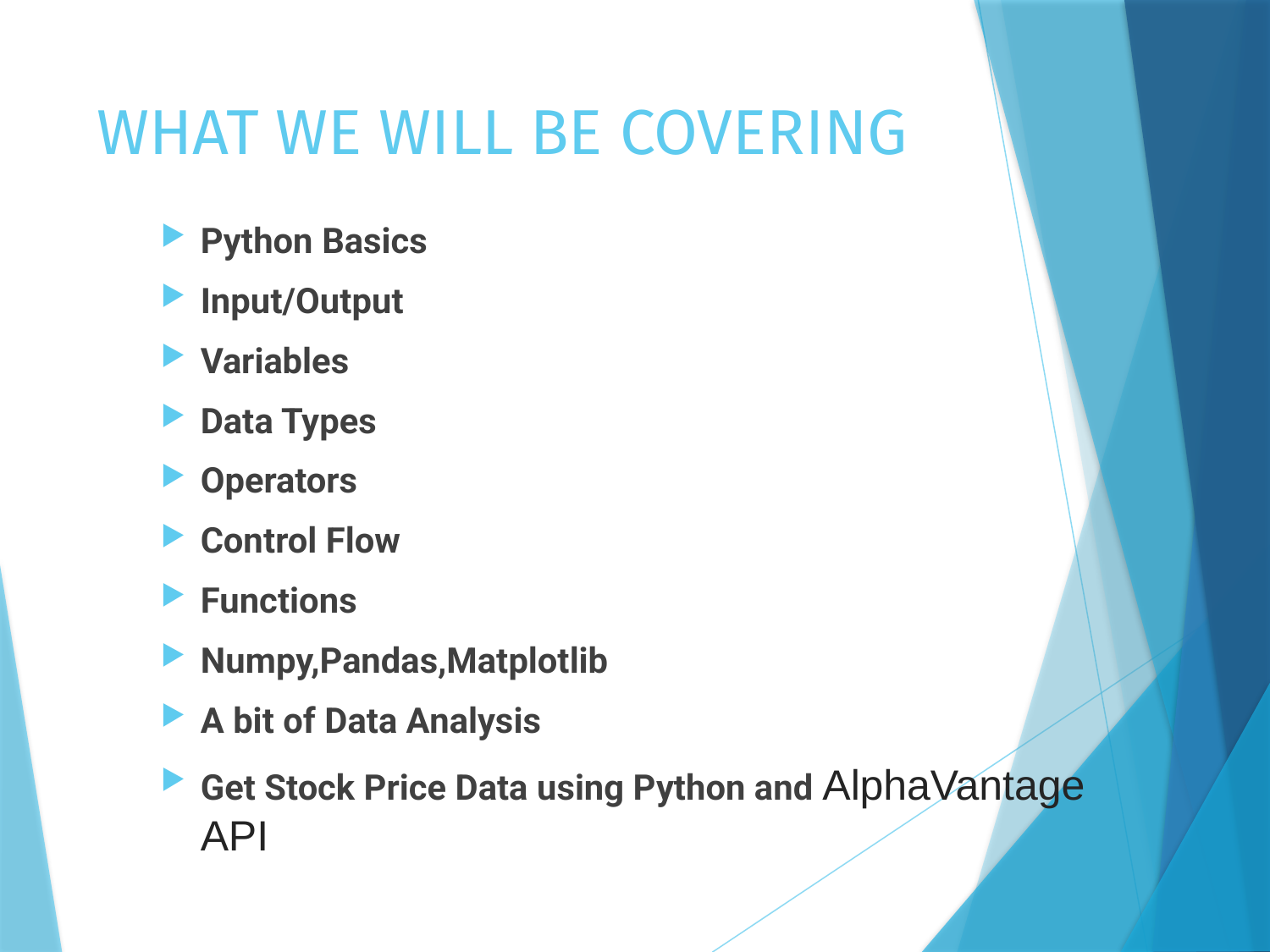

# WHAT WE WILL BE COVERING
Python Basics
Input/Output
Variables
Data Types
Operators
Control Flow
Functions
Numpy,Pandas,Matplotlib
A bit of Data Analysis
Get Stock Price Data using Python and AlphaVantage API